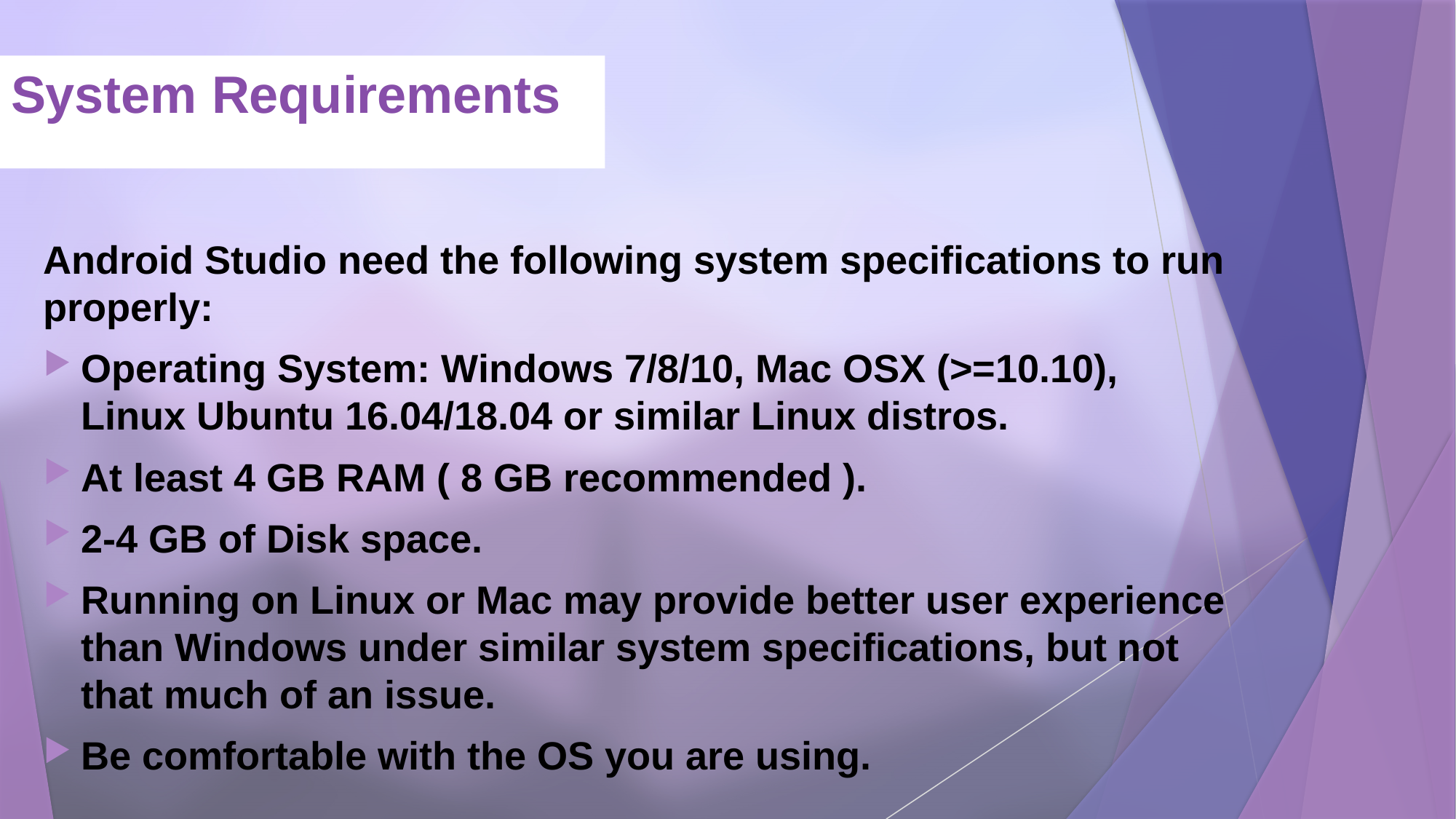

# System Requirements
Android Studio need the following system specifications to run properly:
Operating System: Windows 7/8/10, Mac OSX (>=10.10), Linux Ubuntu 16.04/18.04 or similar Linux distros.
At least 4 GB RAM ( 8 GB recommended ).
2-4 GB of Disk space.
Running on Linux or Mac may provide better user experience than Windows under similar system specifications, but not that much of an issue.
Be comfortable with the OS you are using.